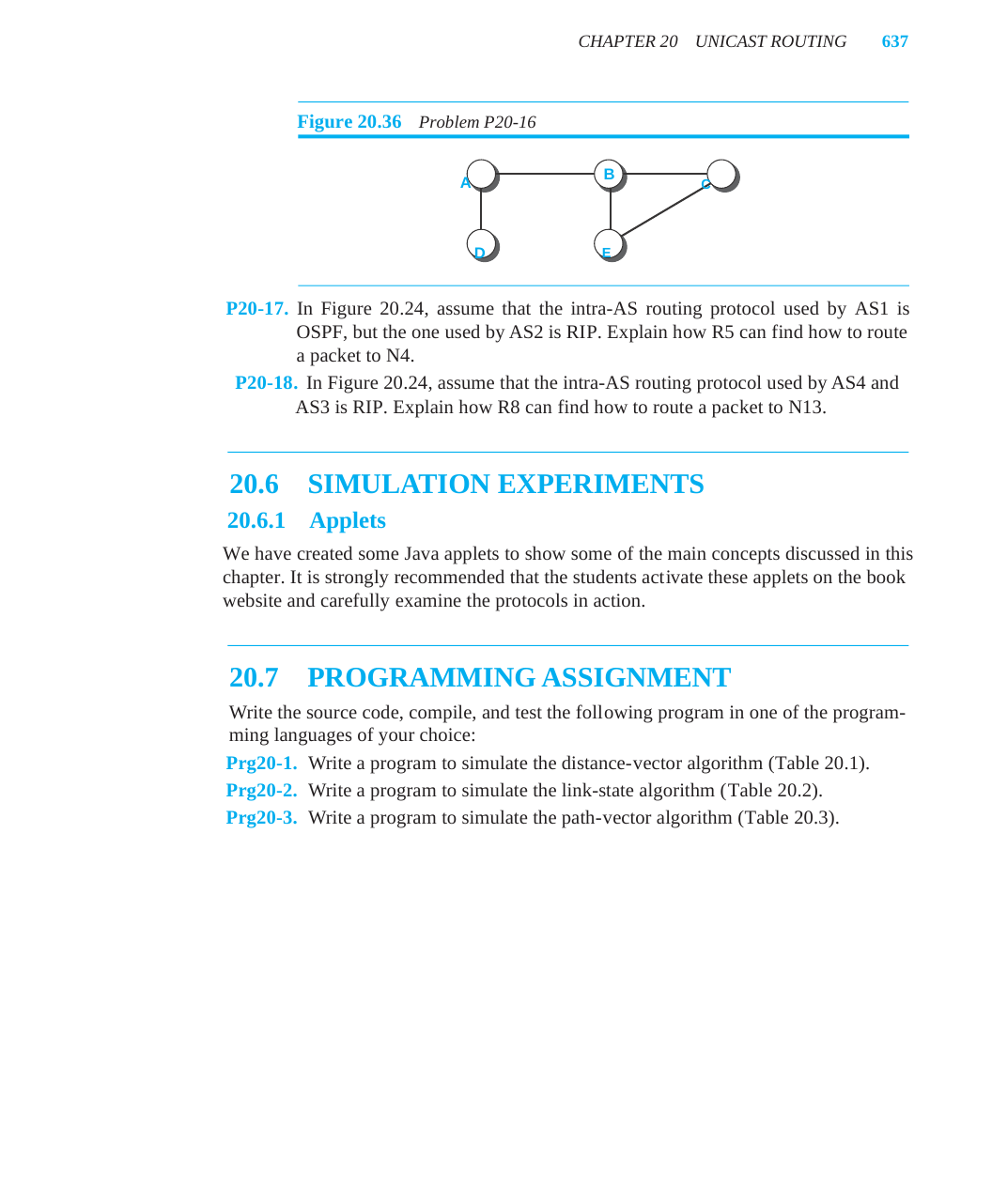

CHAPTER 20	UNICAST ROUTING	637

Figure 20.36	Problem P20-16

B
A	C

D	E

P20-17.In Figure 20.24, assume that the intra-AS routing protocol used by AS1 is
OSPF, but the one used by AS2 is RIP. Explain how R5 can find how to route
a packet to N4.
P20-18.In Figure 20.24, assume that the intra-AS routing protocol used by AS4 and
AS3 is RIP. Explain how R8 can find how to route a packet to N13.

20.6	SIMULATION EXPERIMENTS
20.6.1	Applets
We have created some Java applets to show some of the main concepts discussed in this
chapter. It is strongly recommended that the students activate these applets on the book
website and carefully examine the protocols in action.

20.7	PROGRAMMING ASSIGNMENT
Write the source code, compile, and test the following program in one of the program-
ming languages of your choice:
Prg20-1.	Write a program to simulate the distance-vector algorithm (Table 20.1).
Prg20-2.	Write a program to simulate the link-state algorithm (Table 20.2).
Prg20-3.	Write a program to simulate the path-vector algorithm (Table 20.3).